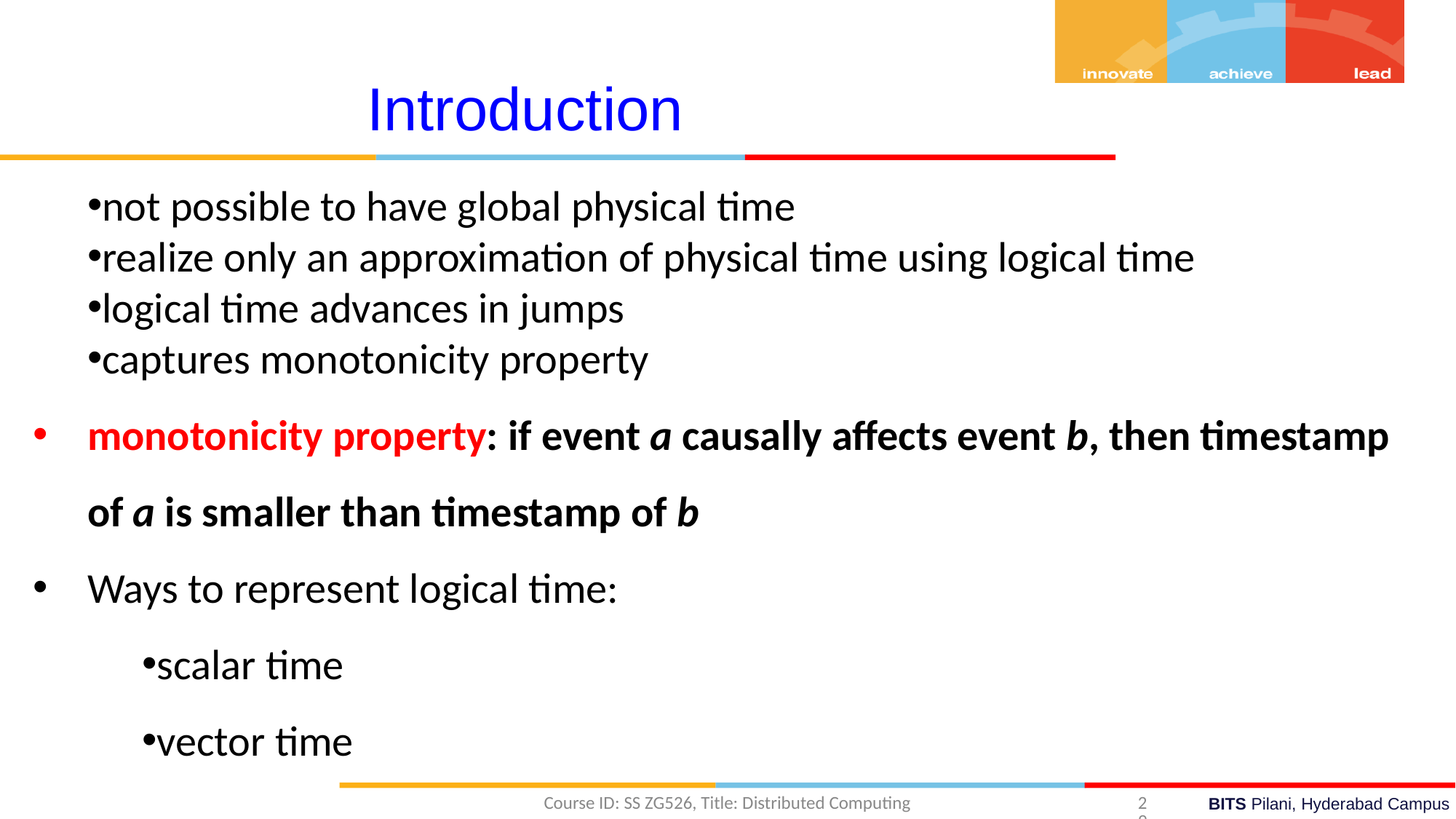

Introduction
not possible to have global physical time
realize only an approximation of physical time using logical time
logical time advances in jumps
captures monotonicity property
monotonicity property: if event a causally affects event b, then timestamp of a is smaller than timestamp of b
Ways to represent logical time:
scalar time
vector time

Course ID: SS ZG526, Title: Distributed Computing
29